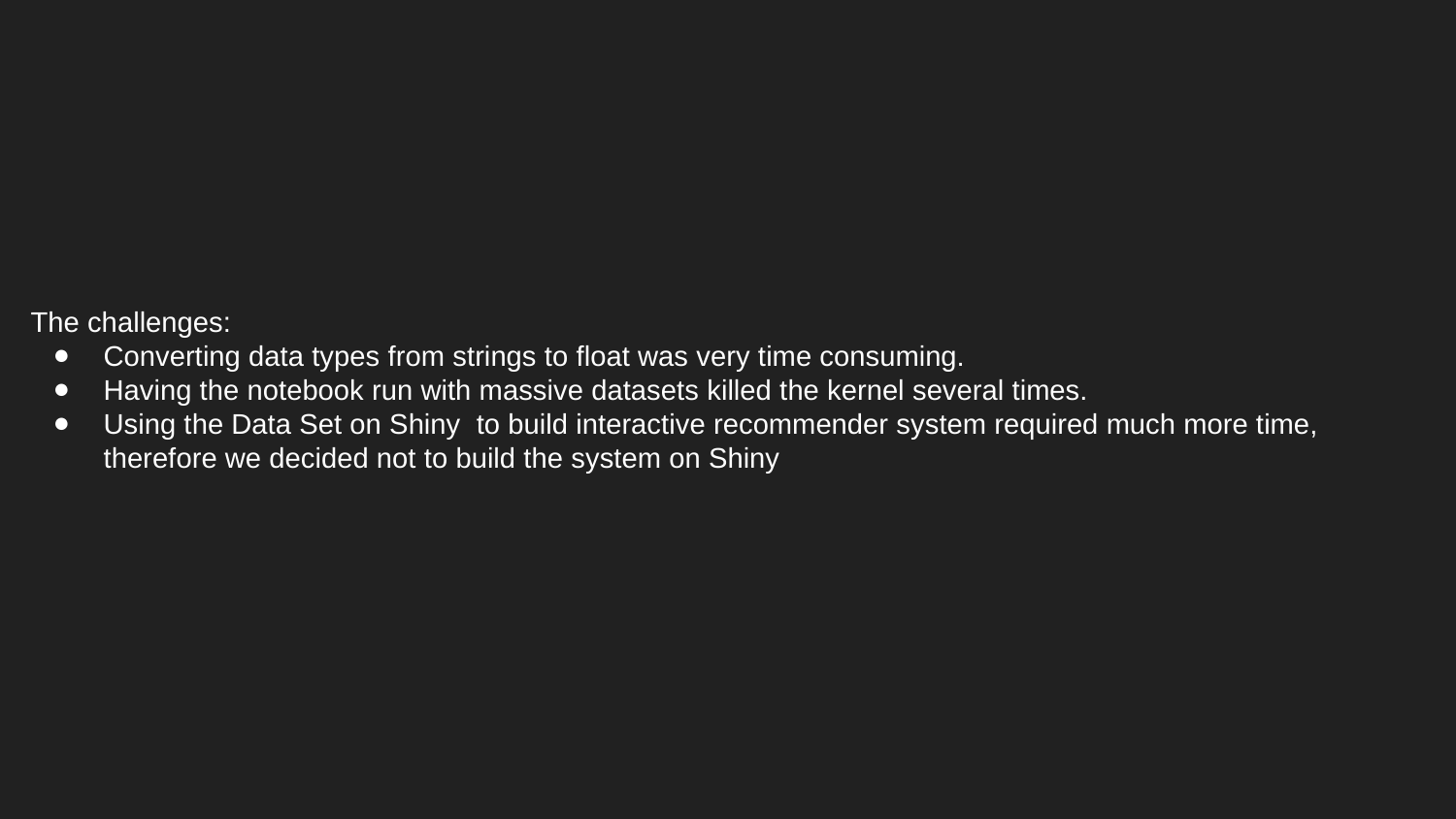

The challenges:
Converting data types from strings to float was very time consuming.
Having the notebook run with massive datasets killed the kernel several times.
Using the Data Set on Shiny  to build interactive recommender system required much more time, therefore we decided not to build the system on Shiny